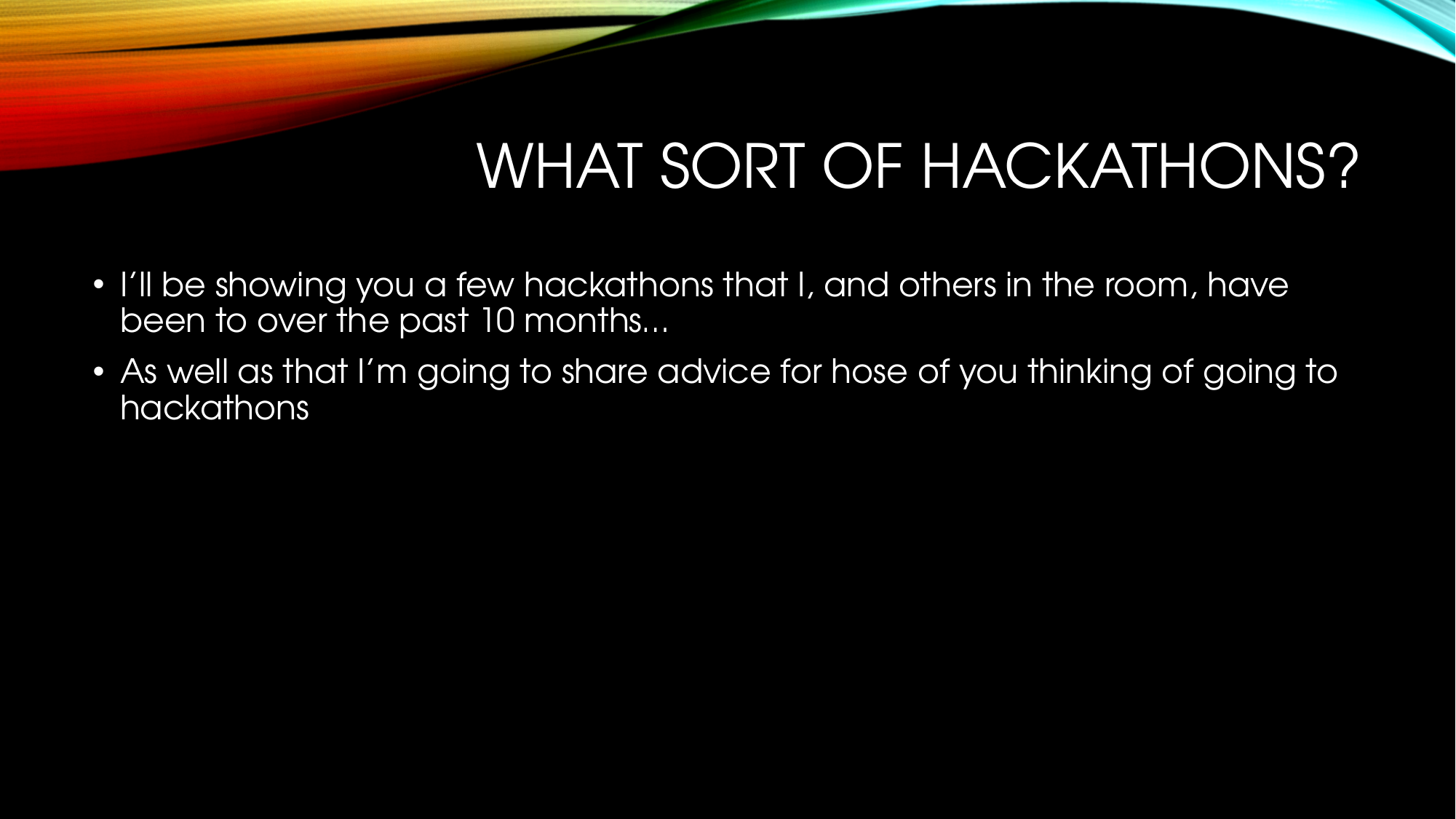

# What sort of Hackathons?
I’ll be showing you a few hackathons that I, and others in the room, have been to over the past 10 months…
As well as that I’m going to share advice for hose of you thinking of going to hackathons